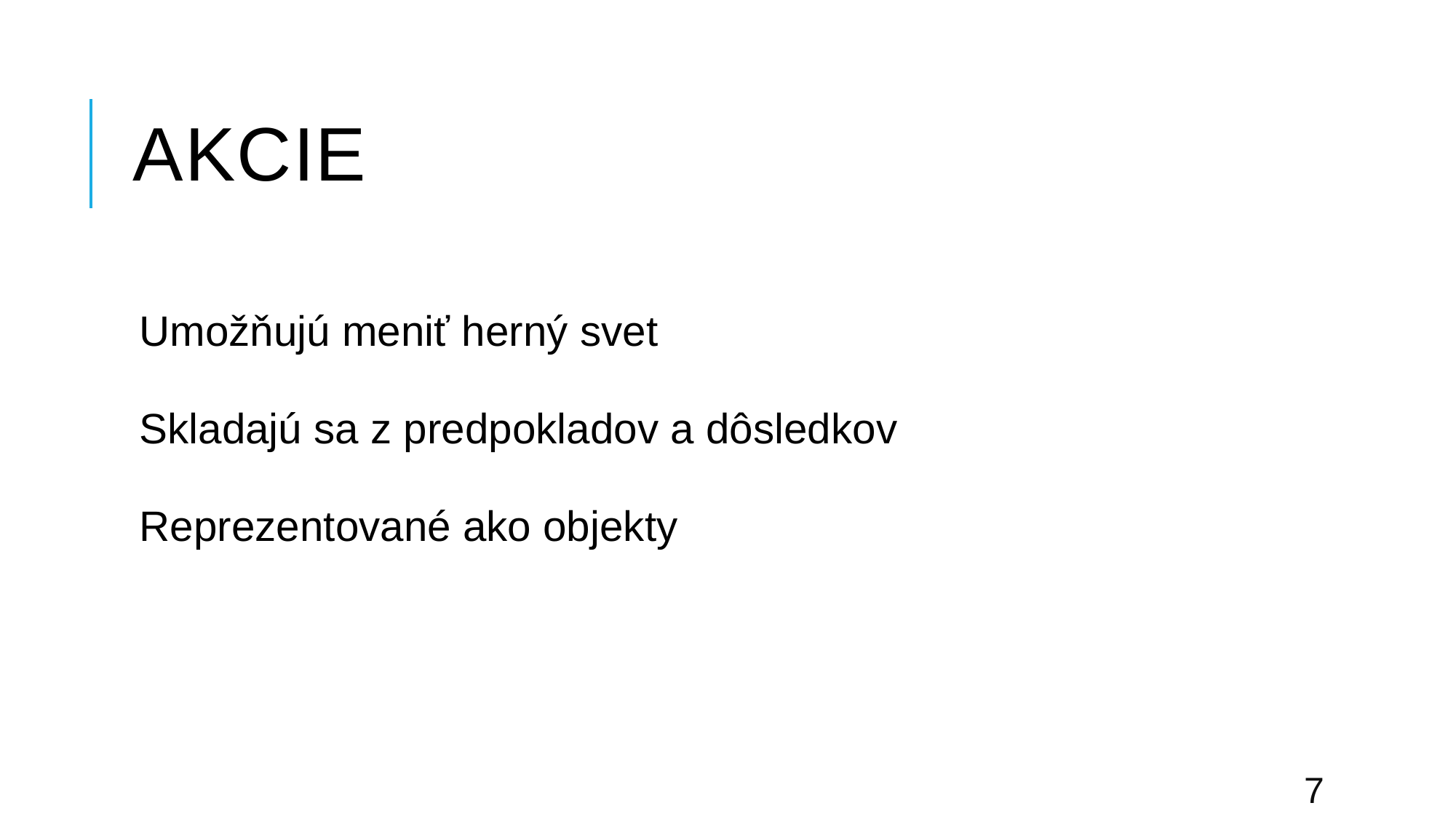

# akcie
Umožňujú meniť herný svet
Skladajú sa z predpokladov a dôsledkov
Reprezentované ako objekty

7